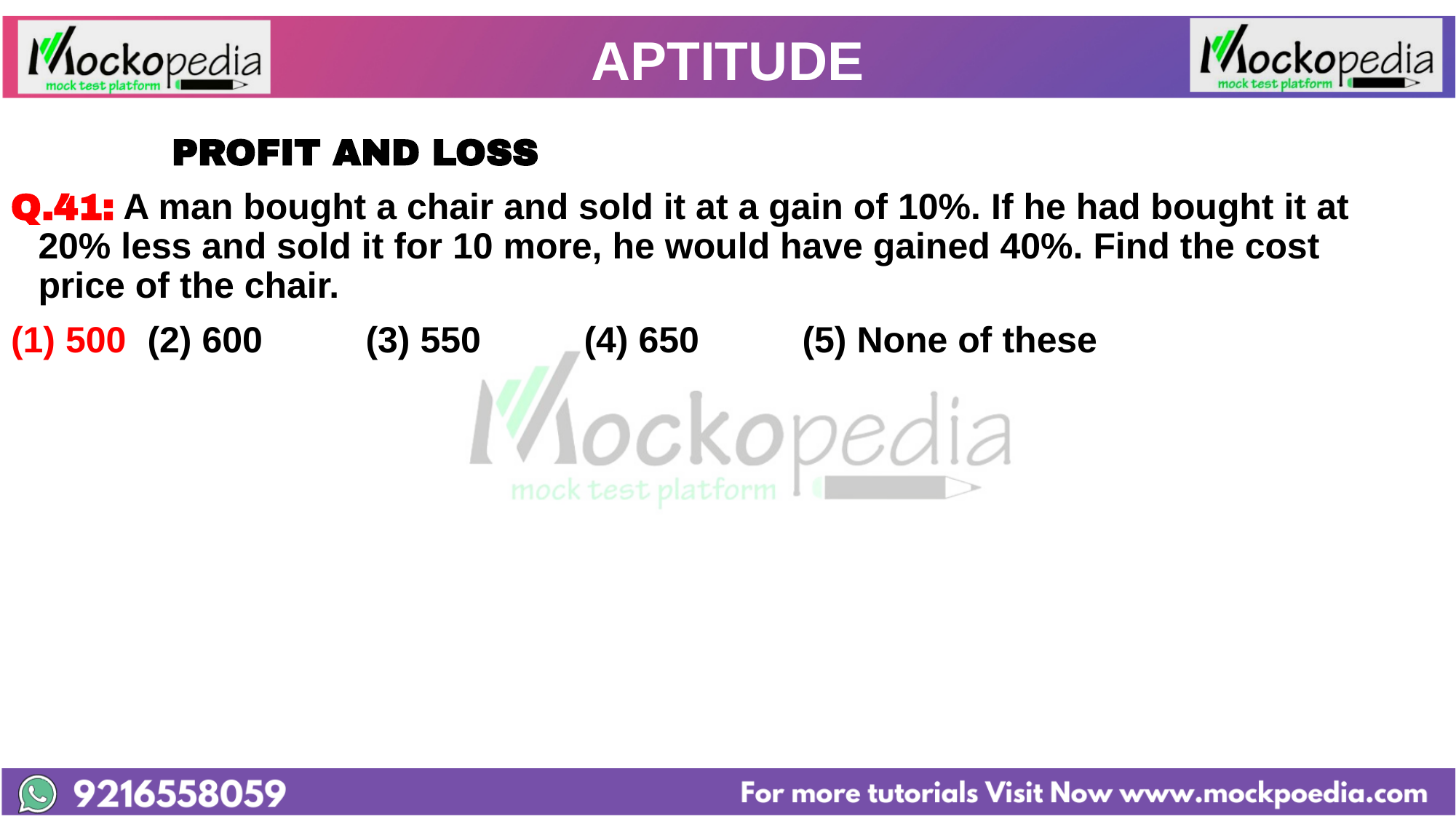

# APTITUDE
		  PROFIT AND LOSS
Q.41: A man bought a chair and sold it at a gain of 10%. If he had bought it at 20% less and sold it for 10 more, he would have gained 40%. Find the cost price of the chair.
(1) 500 	(2) 600 	(3) 550 	(4) 650 	(5) None of these